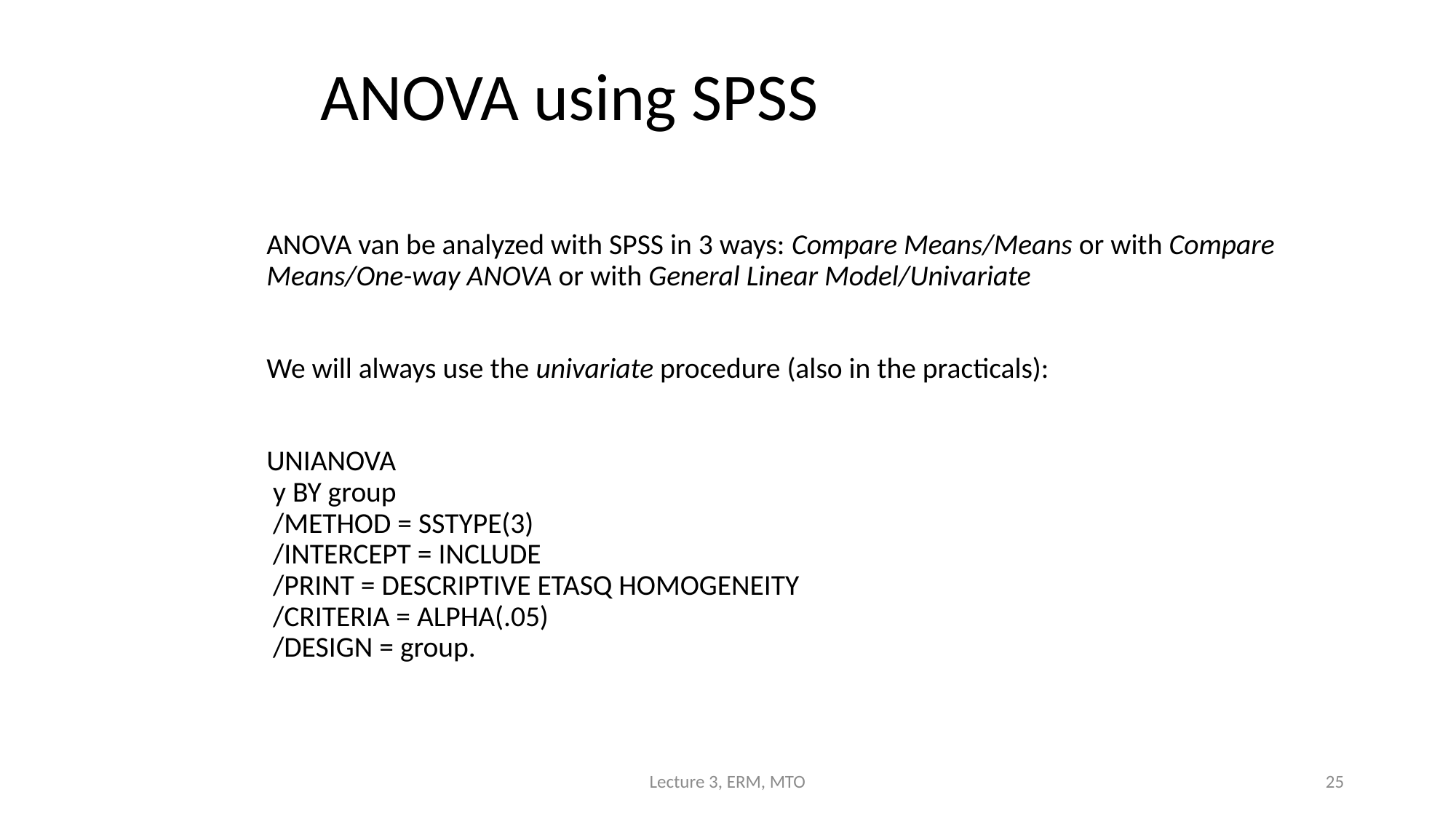

# ANOVA using SPSS
ANOVA van be analyzed with SPSS in 3 ways: Compare Means/Means or with Compare Means/One-way ANOVA or with General Linear Model/Univariate

We will always use the univariate procedure (also in the practicals):

UNIANOVA
 y BY group
 /METHOD = SSTYPE(3)
 /INTERCEPT = INCLUDE
 /PRINT = DESCRIPTIVE ETASQ HOMOGENEITY
 /CRITERIA = ALPHA(.05)
 /DESIGN = group.

Lecture 3, ERM, MTO
25